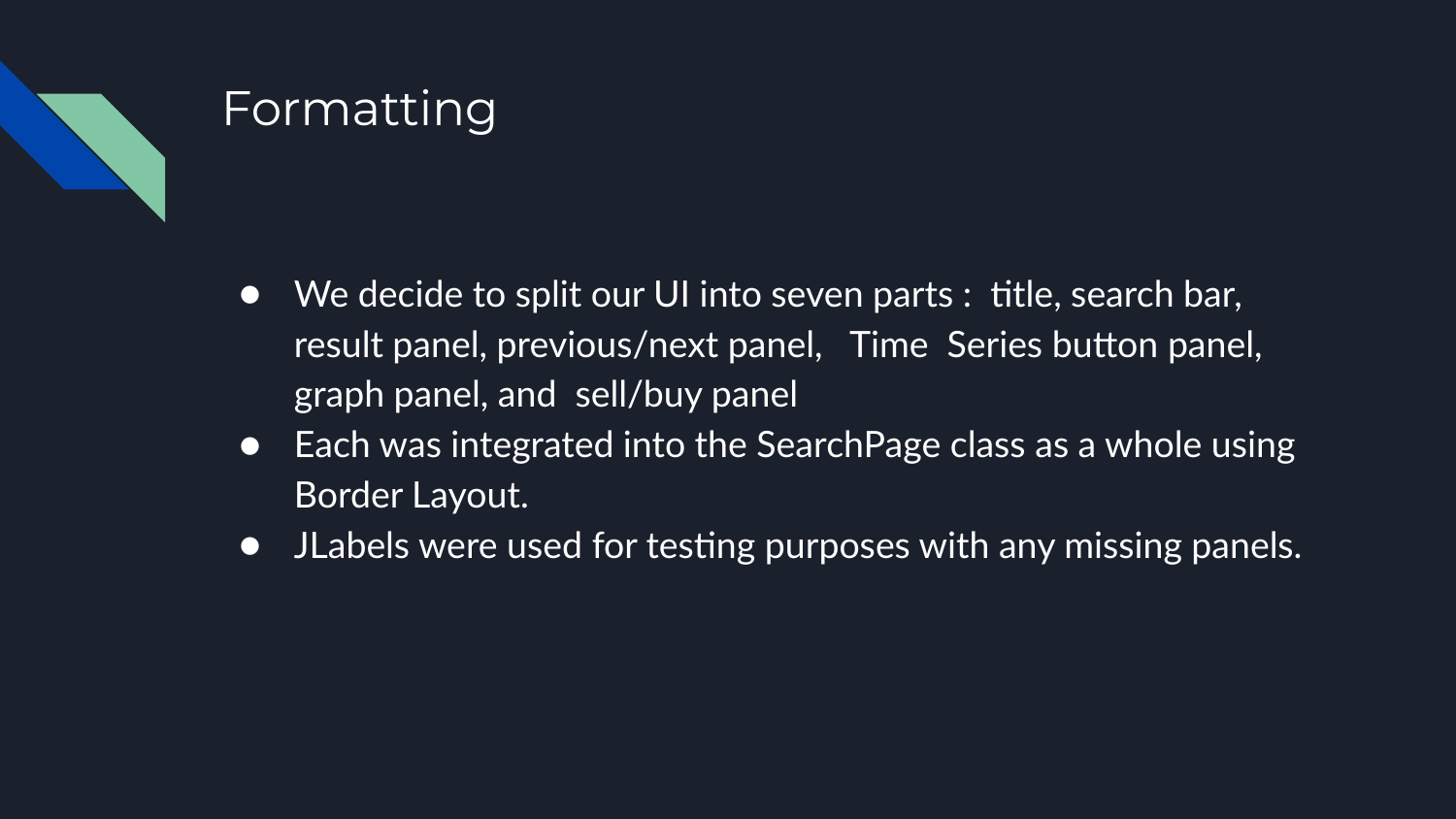

# Formatting
We decide to split our UI into seven parts :  title, search bar, result panel, previous/next panel,   Time  Series button panel,  graph panel, and  sell/buy panel
Each was integrated into the SearchPage class as a whole using Border Layout.
JLabels were used for testing purposes with any missing panels.